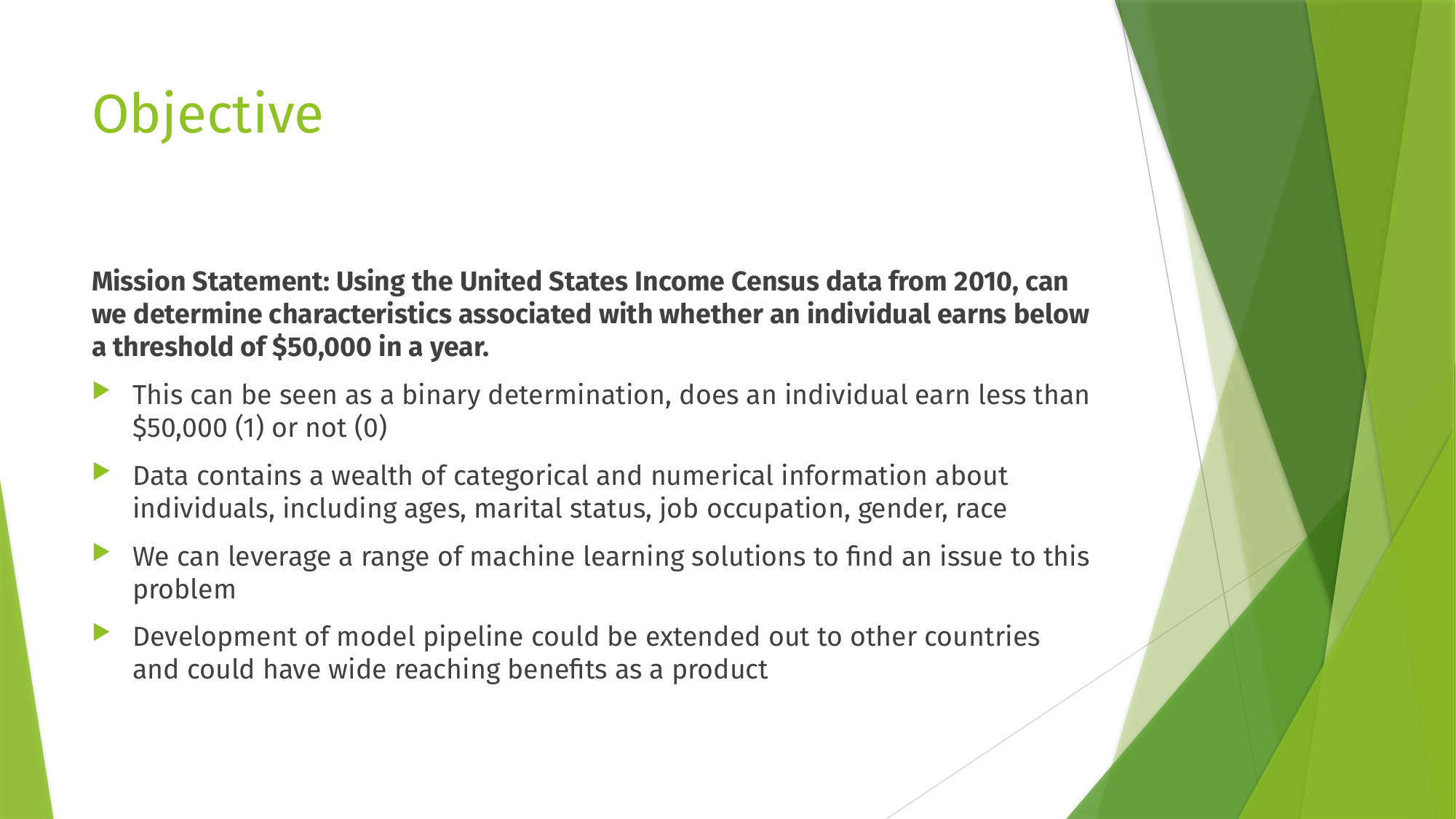

# Objective
Mission Statement: Using the United States Income Census data from 2010, can we determine characteristics associated with whether an individual earns below a threshold of $50,000 in a year.
This can be seen as a binary determination, does an individual earn less than $50,000 (1) or not (0)
Data contains a wealth of categorical and numerical information about individuals, including ages, marital status, job occupation, gender, race
We can leverage a range of machine learning solutions to find an issue to this problem
Development of model pipeline could be extended out to other countries and could have wide reaching benefits as a product